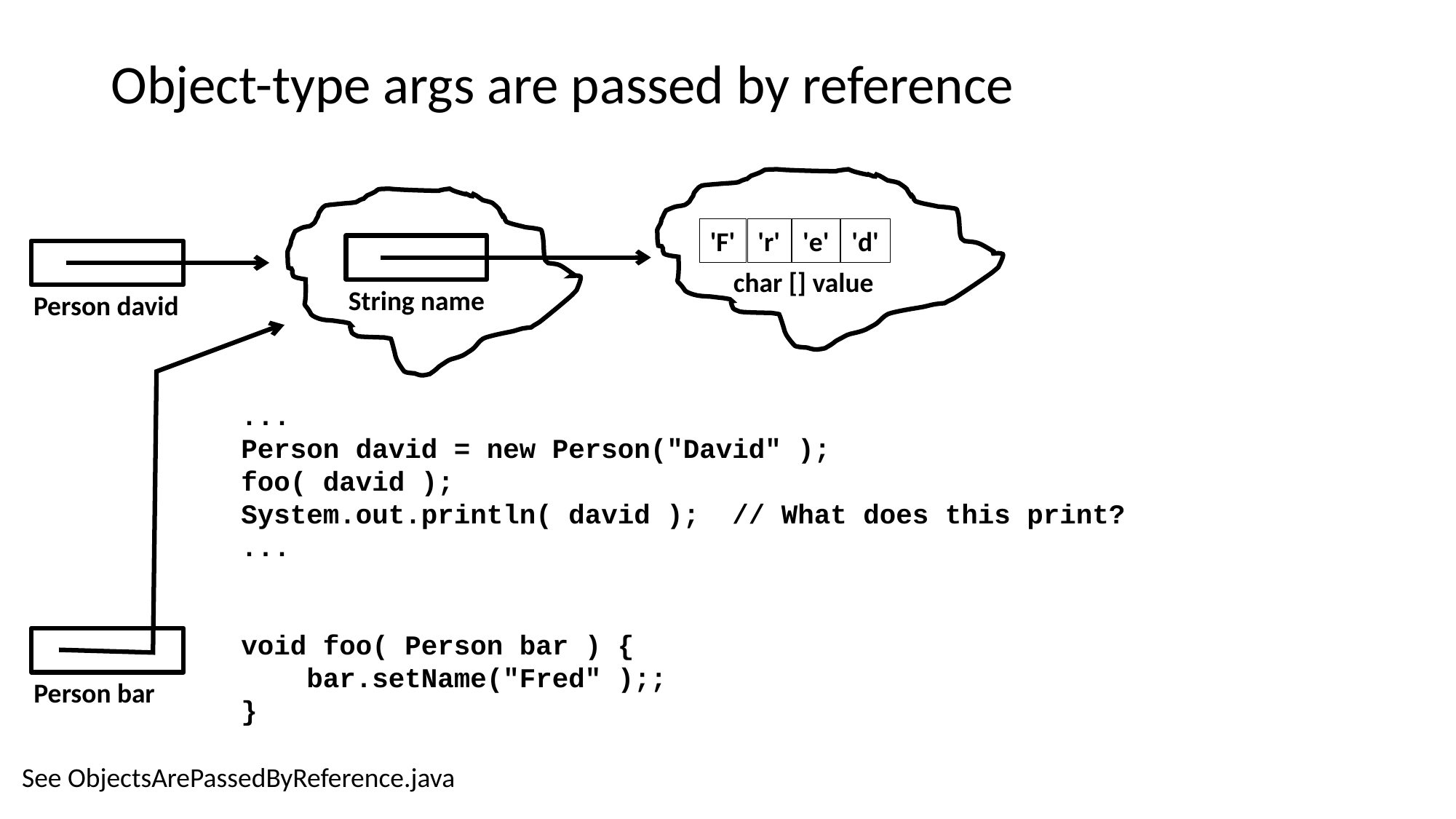

# Object-type args are passed by reference

'r'
'e'
'd'
'F'
char [] value

String name

Person david

...
Person david = new Person("David" );
foo( david );
System.out.println( david );  // What does this print?
...
void foo( Person bar ) {
    bar.setName("Fred" );;
}

Person bar
See ObjectsArePassedByReference.java